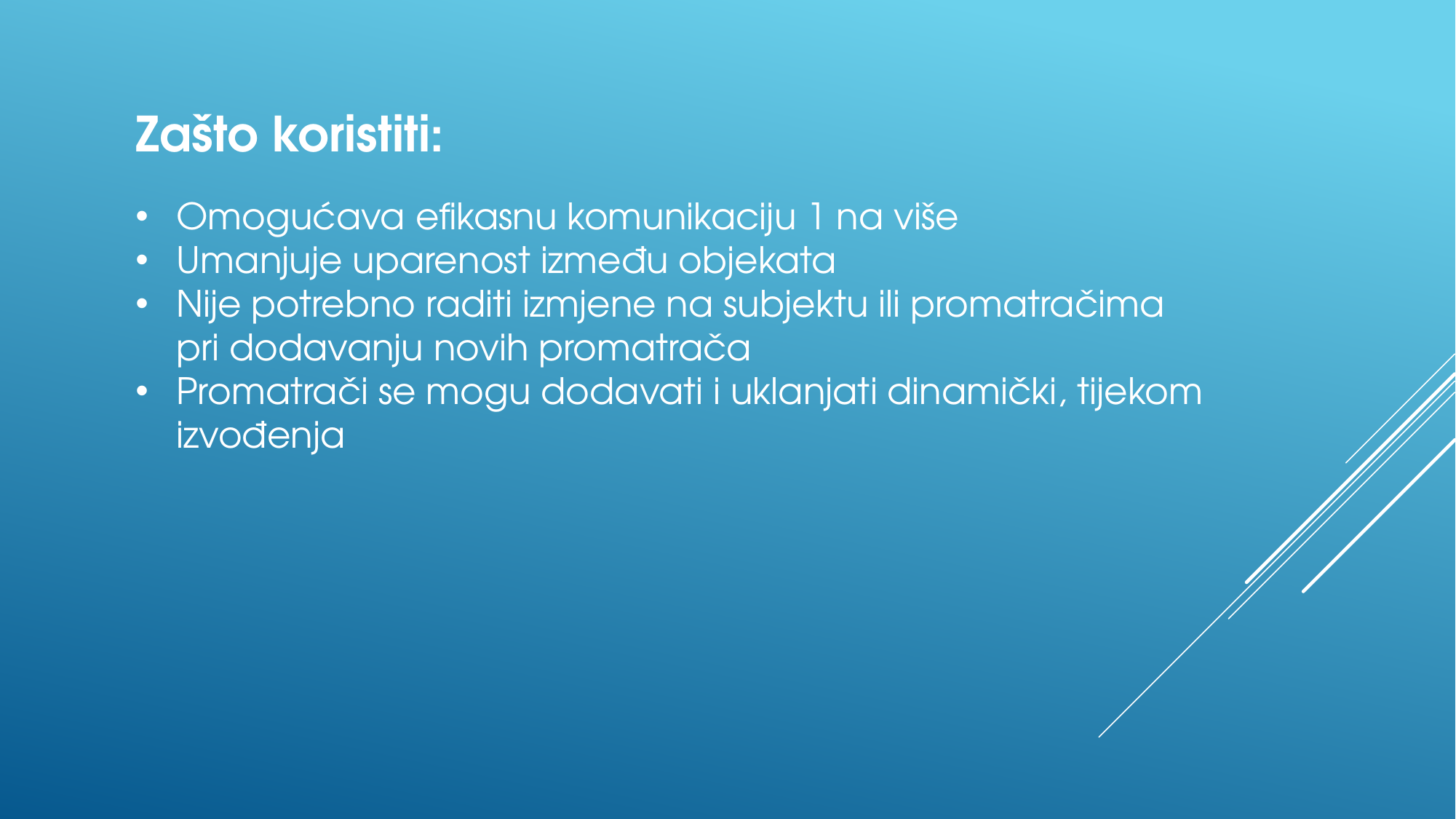

Zašto koristiti:
Omogućava efikasnu komunikaciju 1 na više
Umanjuje uparenost između objekata
Nije potrebno raditi izmjene na subjektu ili promatračima pri dodavanju novih promatrača
Promatrači se mogu dodavati i uklanjati dinamički, tijekom izvođenja